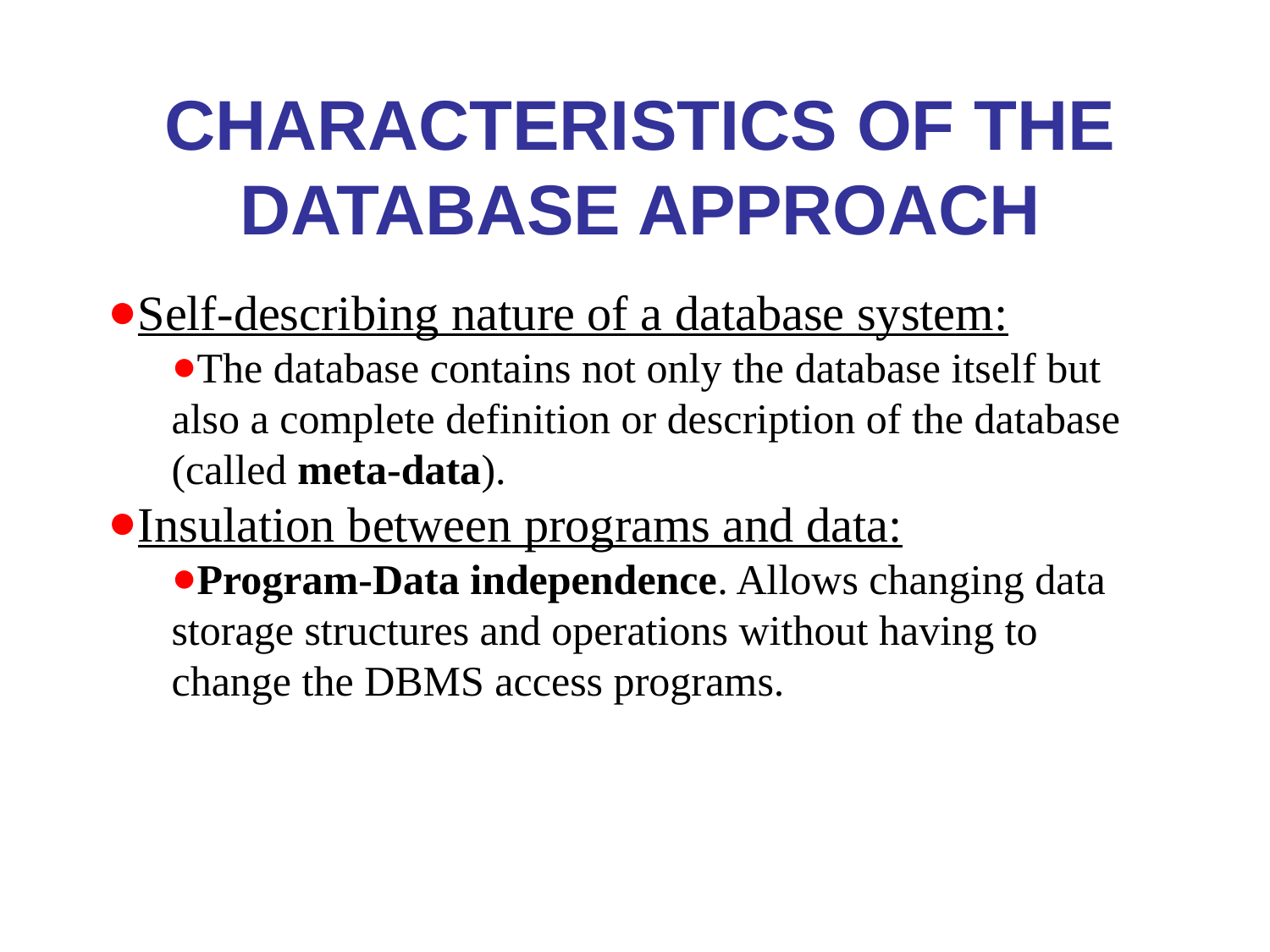

# Characteristics of the Database Approach
Self-describing nature of a database system:
The database contains not only the database itself but also a complete definition or description of the database (called meta-data).
Insulation between programs and data:
Program-Data independence. Allows changing data storage structures and operations without having to change the DBMS access programs.
*